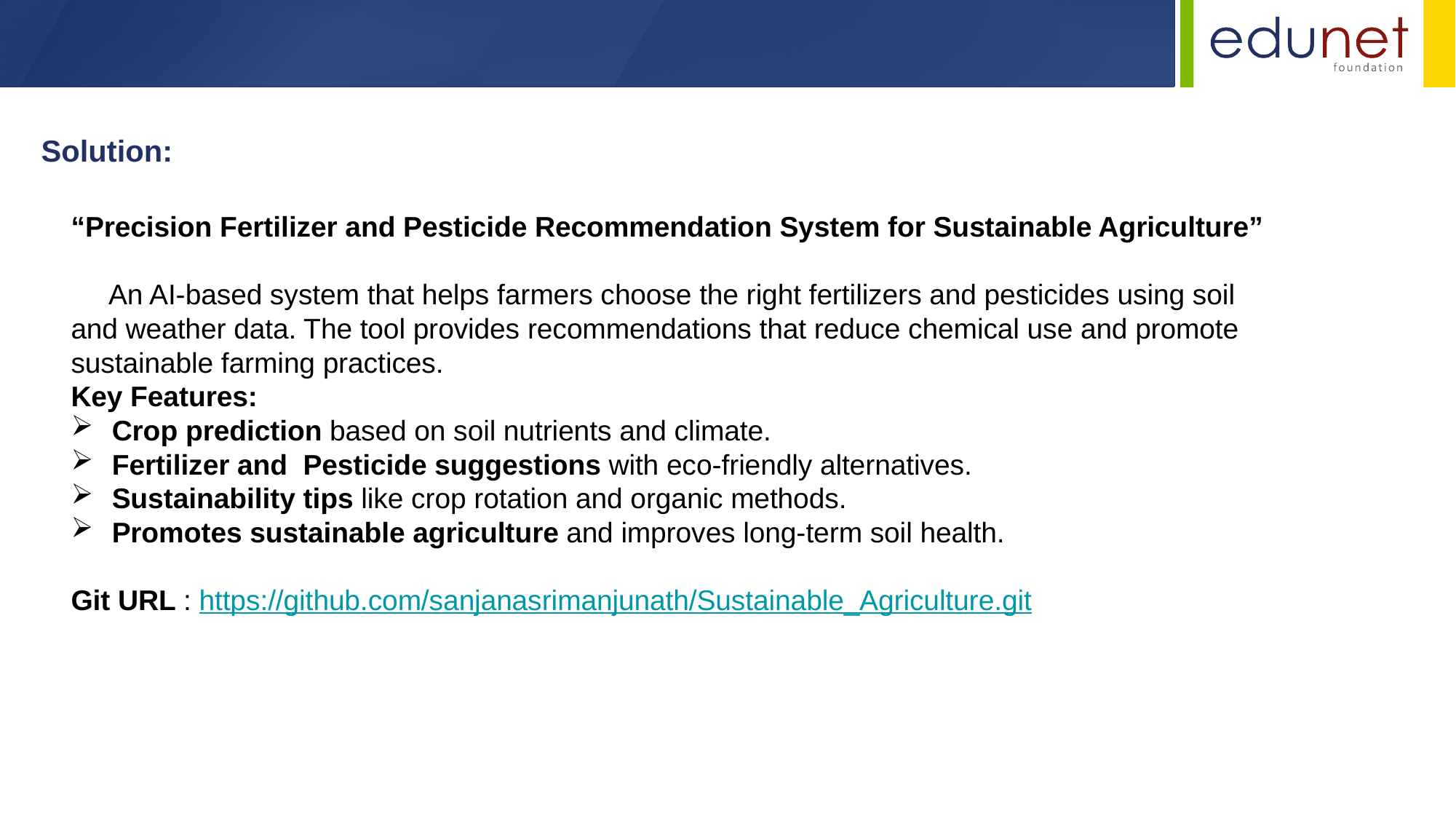

Solution:
“Precision Fertilizer and Pesticide Recommendation System for Sustainable Agriculture”
     An AI-based system that helps farmers choose the right fertilizers and pesticides using soil and weather data. The tool provides recommendations that reduce chemical use and promote sustainable farming practices.
Key Features:
Crop prediction based on soil nutrients and climate.
Fertilizer and  Pesticide suggestions with eco-friendly alternatives.
Sustainability tips like crop rotation and organic methods.
Promotes sustainable agriculture and improves long-term soil health.

Git URL : https://github.com/sanjanasrimanjunath/Sustainable_Agriculture.git